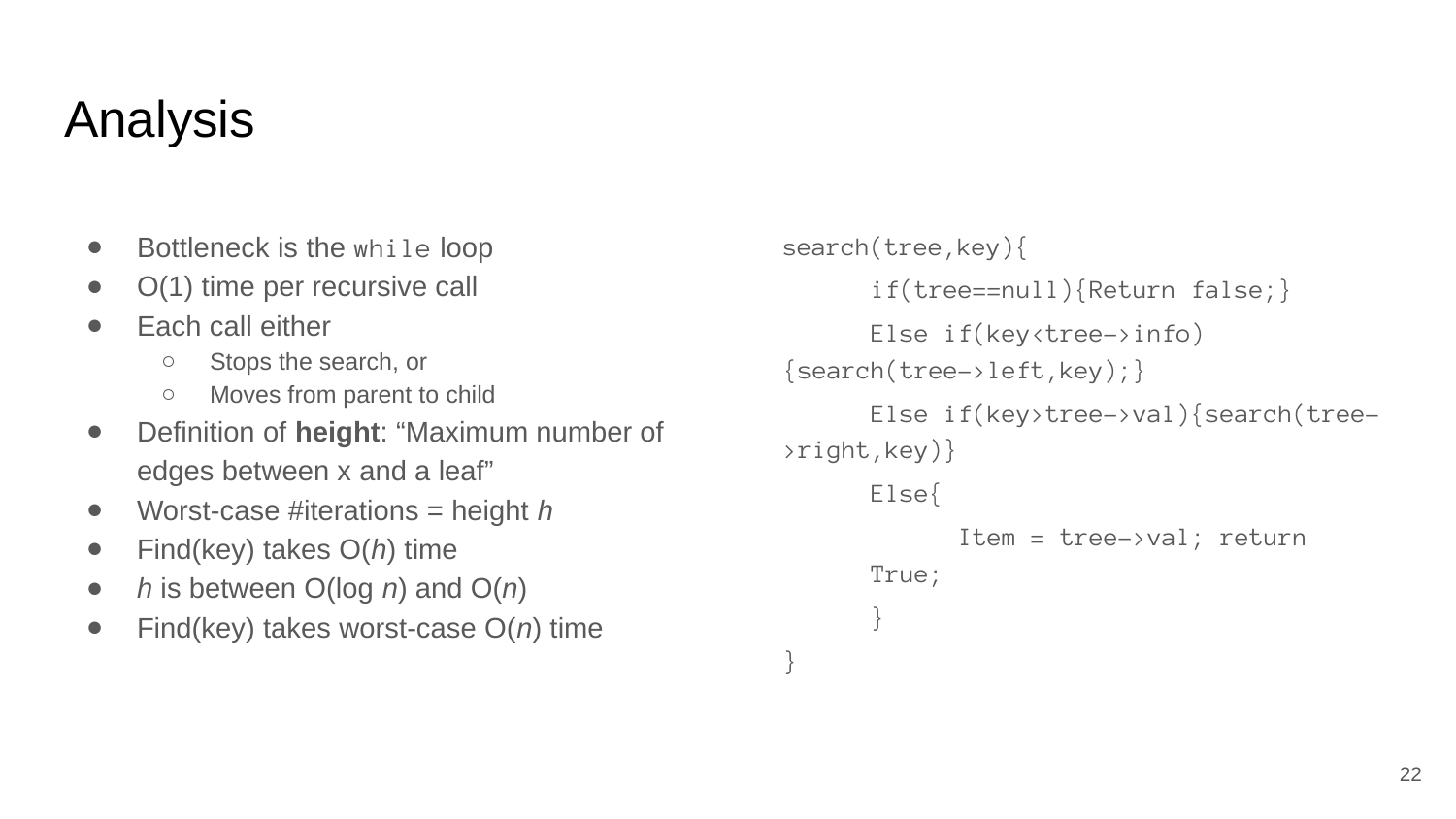

# Analysis
Bottleneck is the while loop
O(1) time per recursive call
Each call either
Stops the search, or
Moves from parent to child
Definition of height: “Maximum number of edges between x and a leaf”
Worst-case #iterations = height h
Find(key) takes O(h) time
h is between O(log n) and O(n)
Find(key) takes worst-case O(n) time
search(tree,key){
if(tree==null){Return false;}
Else if(key<tree->info){search(tree->left,key);}
Else if(key>tree->val){search(tree->right,key)}
Else{
Item = tree->val; return True;
}
}

22